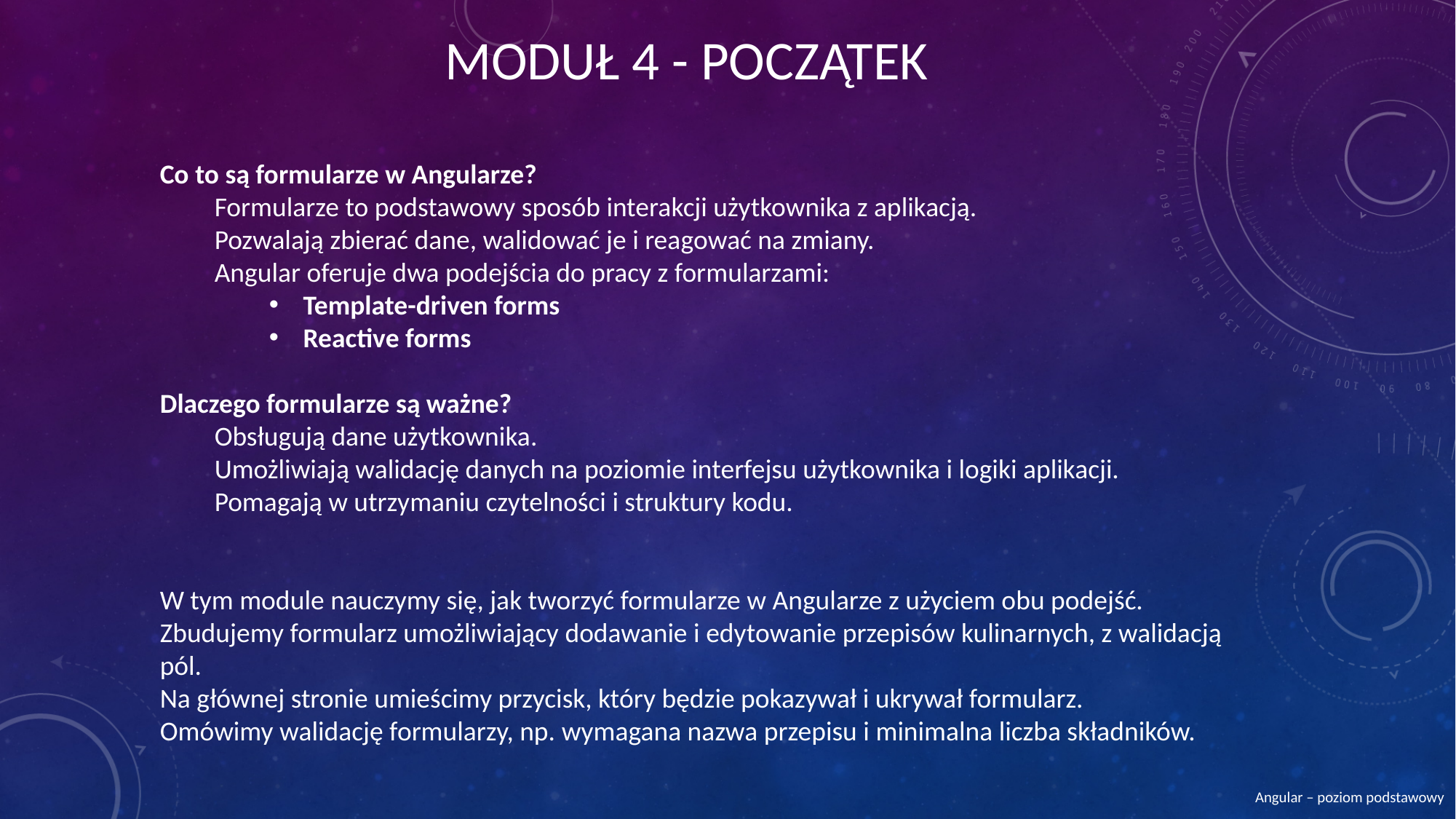

# Moduł 4 - Początek

Co to są formularze w Angularze?
Formularze to podstawowy sposób interakcji użytkownika z aplikacją.
Pozwalają zbierać dane, walidować je i reagować na zmiany.
Angular oferuje dwa podejścia do pracy z formularzami:
Template-driven forms
Reactive forms

Dlaczego formularze są ważne?
Obsługują dane użytkownika.
Umożliwiają walidację danych na poziomie interfejsu użytkownika i logiki aplikacji.
Pomagają w utrzymaniu czytelności i struktury kodu.

W tym module nauczymy się, jak tworzyć formularze w Angularze z użyciem obu podejść.
Zbudujemy formularz umożliwiający dodawanie i edytowanie przepisów kulinarnych, z walidacją pól.
Na głównej stronie umieścimy przycisk, który będzie pokazywał i ukrywał formularz.
Omówimy walidację formularzy, np. wymagana nazwa przepisu i minimalna liczba składników.
Angular – poziom podstawowy